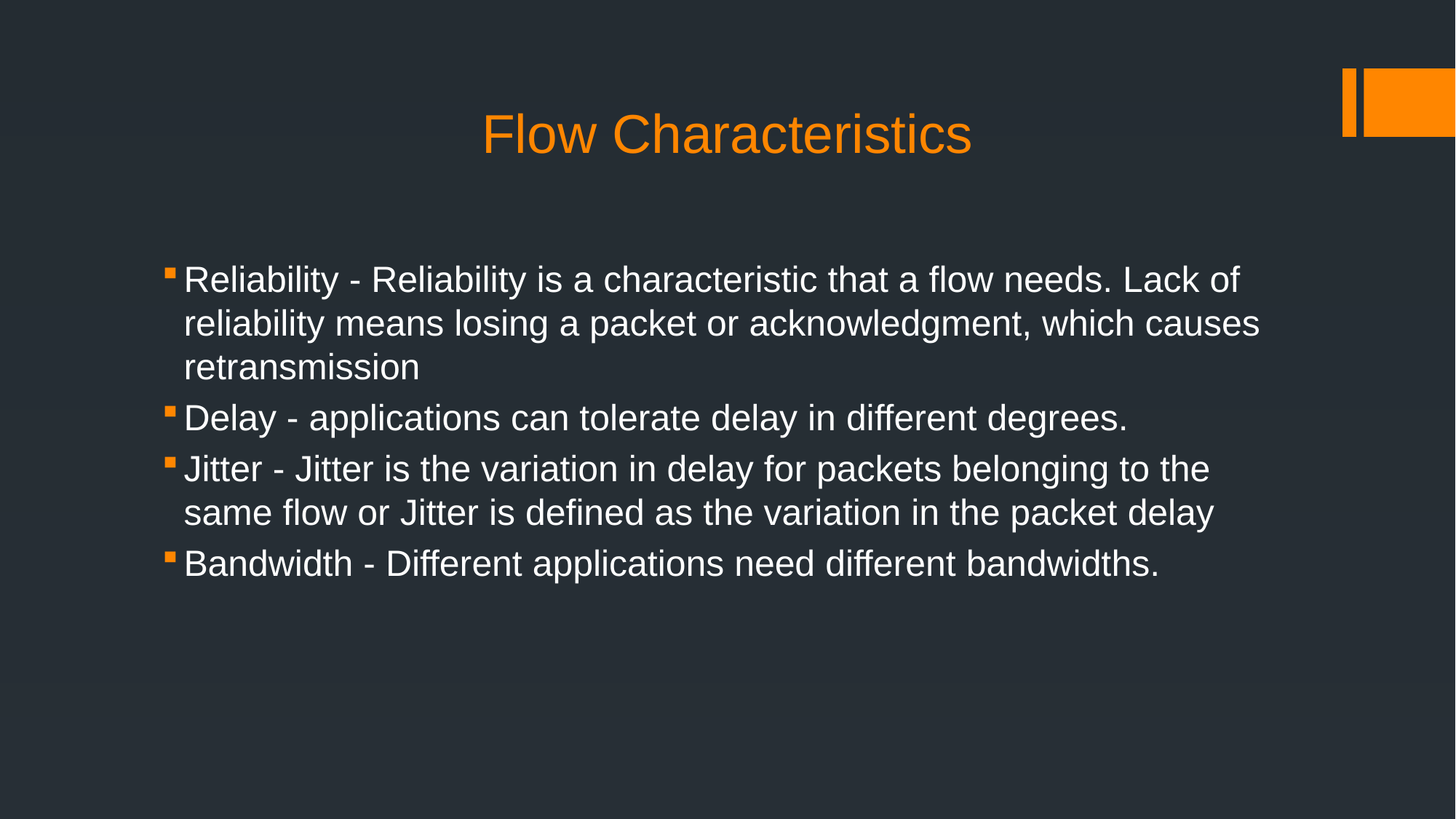

# Flow Characteristics
Reliability - Reliability is a characteristic that a flow needs. Lack of reliability means losing a packet or acknowledgment, which causes retransmission
Delay - applications can tolerate delay in different degrees.
Jitter - Jitter is the variation in delay for packets belonging to the same flow or Jitter is defined as the variation in the packet delay
Bandwidth - Different applications need different bandwidths.